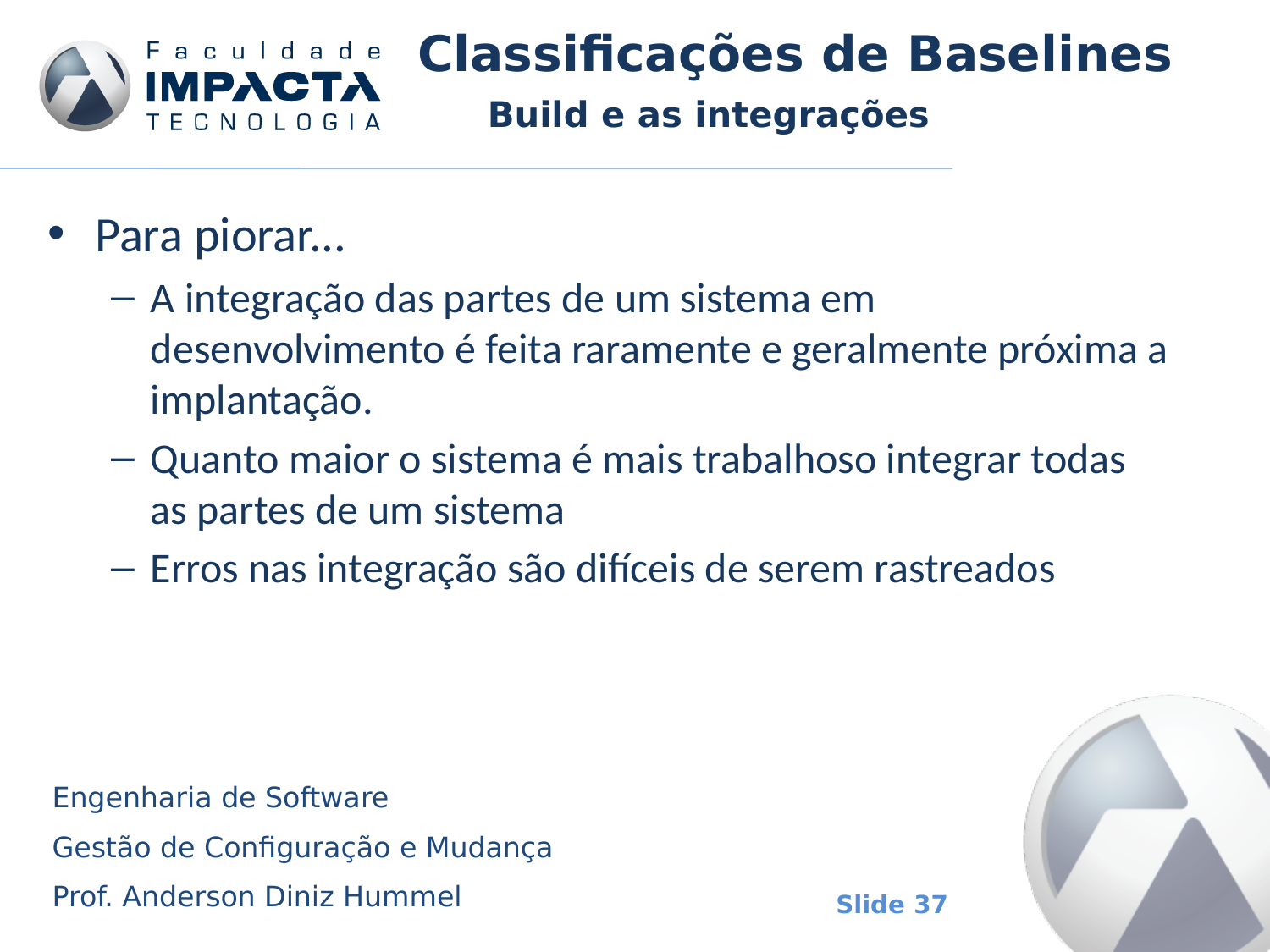

# Classificações de Baselines
Build e as integrações
Para piorar...
A integração das partes de um sistema em desenvolvimento é feita raramente e geralmente próxima a implantação.
Quanto maior o sistema é mais trabalhoso integrar todas as partes de um sistema
Erros nas integração são difíceis de serem rastreados
Engenharia de Software
Gestão de Configuração e Mudança
Prof. Anderson Diniz Hummel